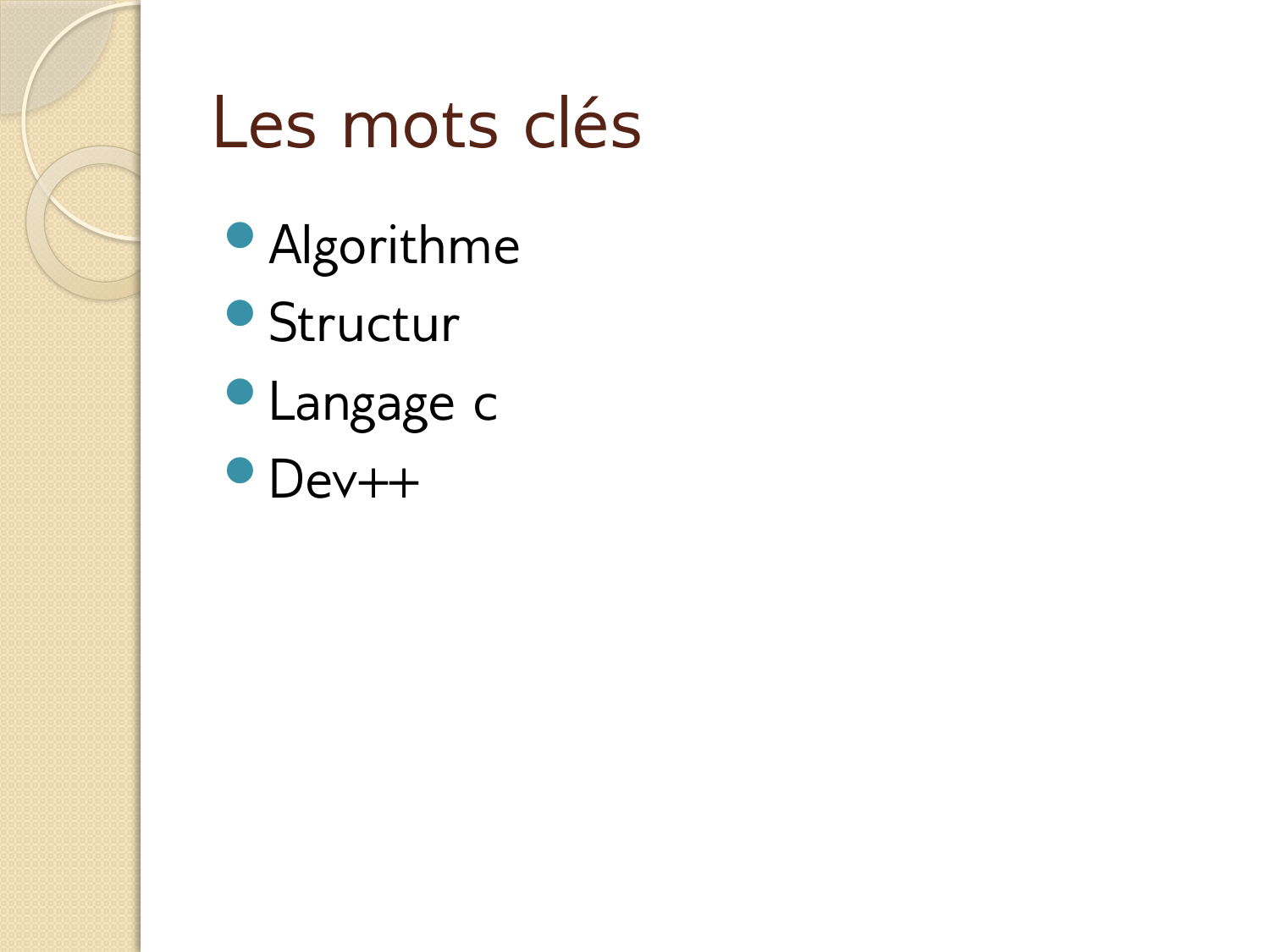

# Les mots clés
Algorithme
Structur
Langage c
Dev++